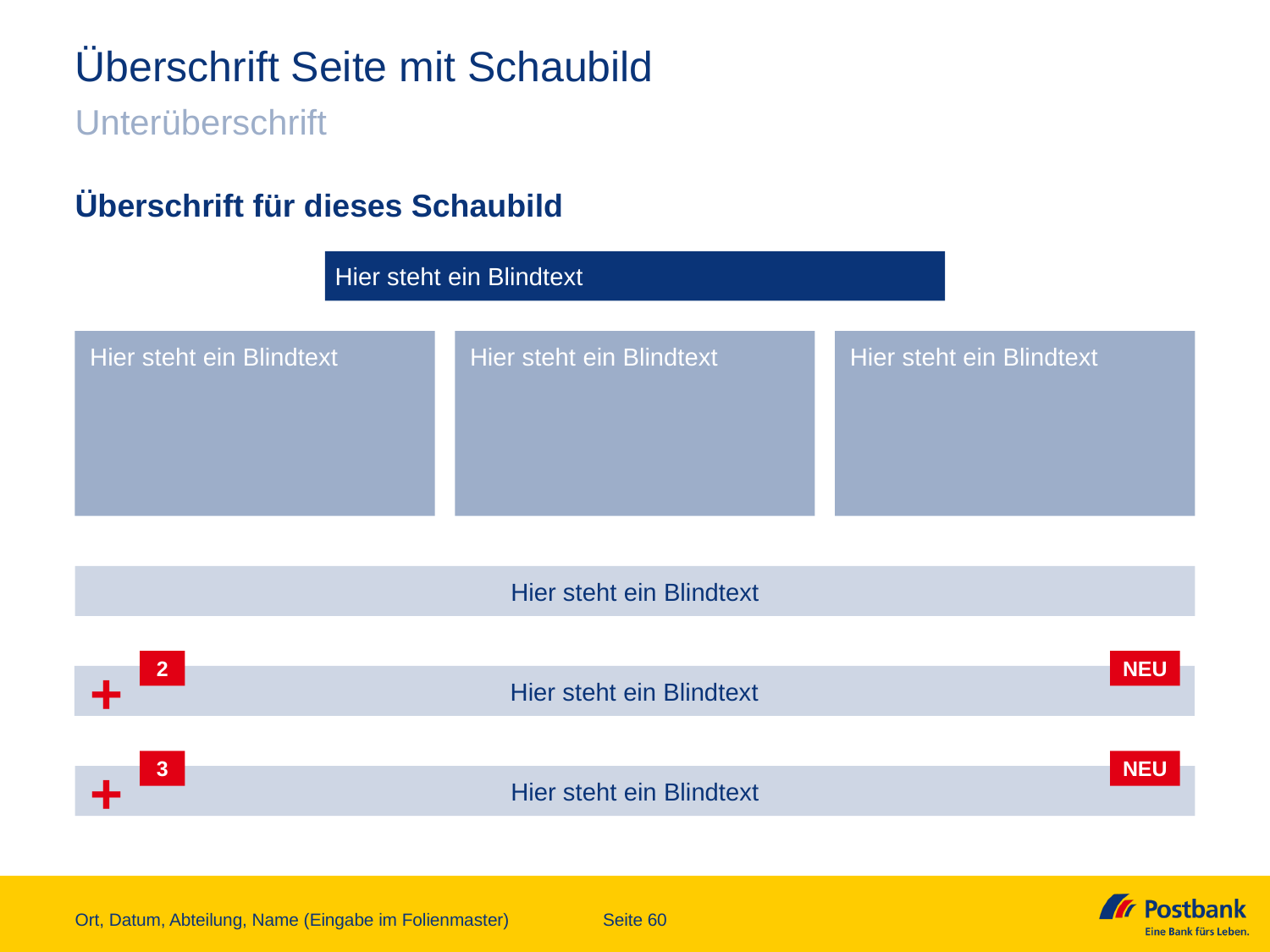

# Überschrift Seite mit Schaubild
Unterüberschrift
Überschrift für dieses Schaubild
Hier steht ein Blindtext
Hier steht ein Blindtext
Hier steht ein Blindtext
Hier steht ein Blindtext
Hier steht ein Blindtext
2
NEU
Hier steht ein Blindtext
+
3
NEU
Hier steht ein Blindtext
+